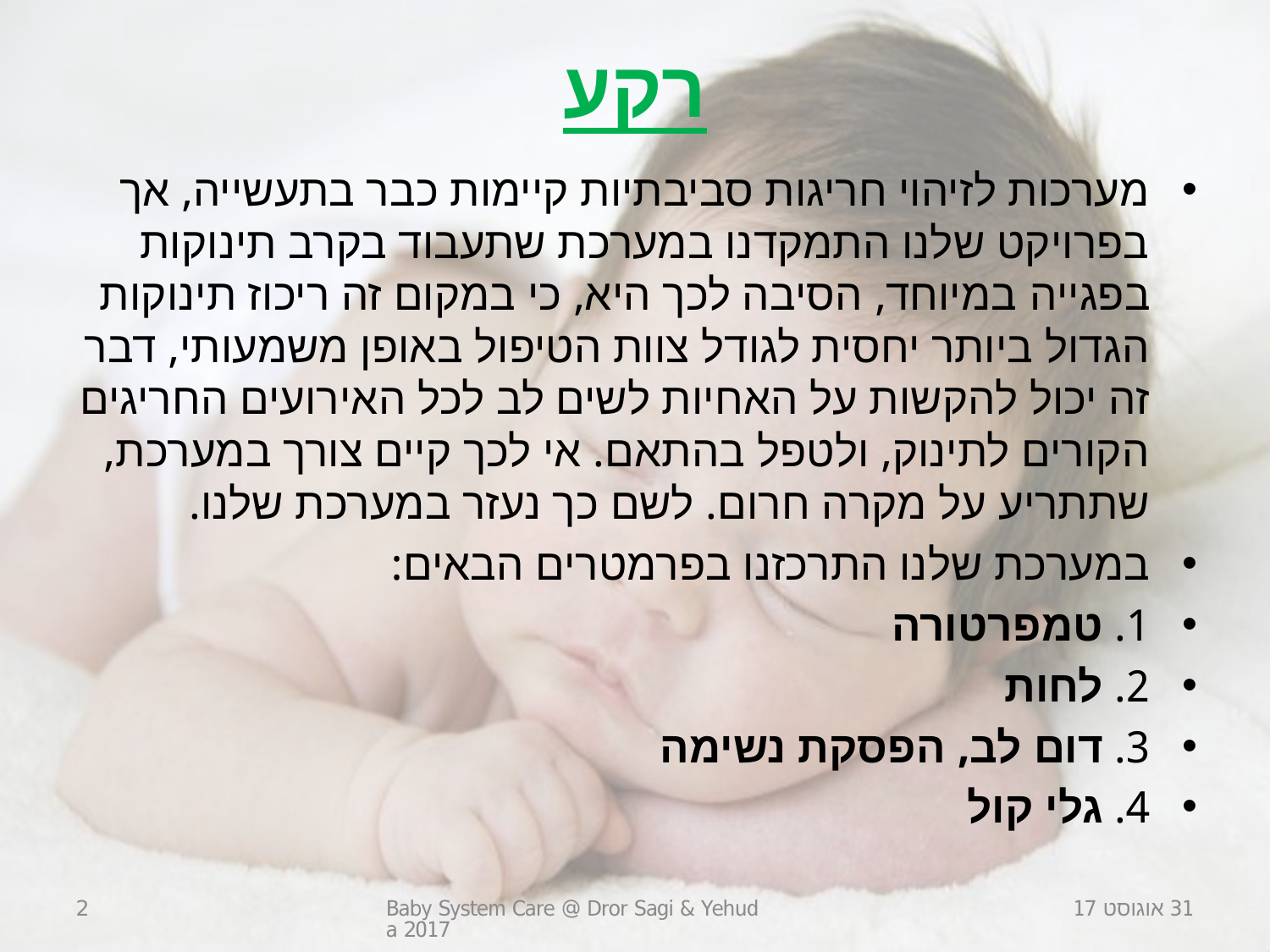

# רקע
מערכות לזיהוי חריגות סביבתיות קיימות כבר בתעשייה, אך בפרויקט שלנו התמקדנו במערכת שתעבוד בקרב תינוקות בפגייה במיוחד, הסיבה לכך היא, כי במקום זה ריכוז תינוקות הגדול ביותר יחסית לגודל צוות הטיפול באופן משמעותי, דבר זה יכול להקשות על האחיות לשים לב לכל האירועים החריגים הקורים לתינוק, ולטפל בהתאם. אי לכך קיים צורך במערכת, שתתריע על מקרה חרום. לשם כך נעזר במערכת שלנו.
במערכת שלנו התרכזנו בפרמטרים הבאים:
1. טמפרטורה
2. לחות
3. דום לב, הפסקת נשימה
4. גלי קול

2
Baby System Care @ Dror Sagi & Yehuda 2017
31 אוגוסט 17